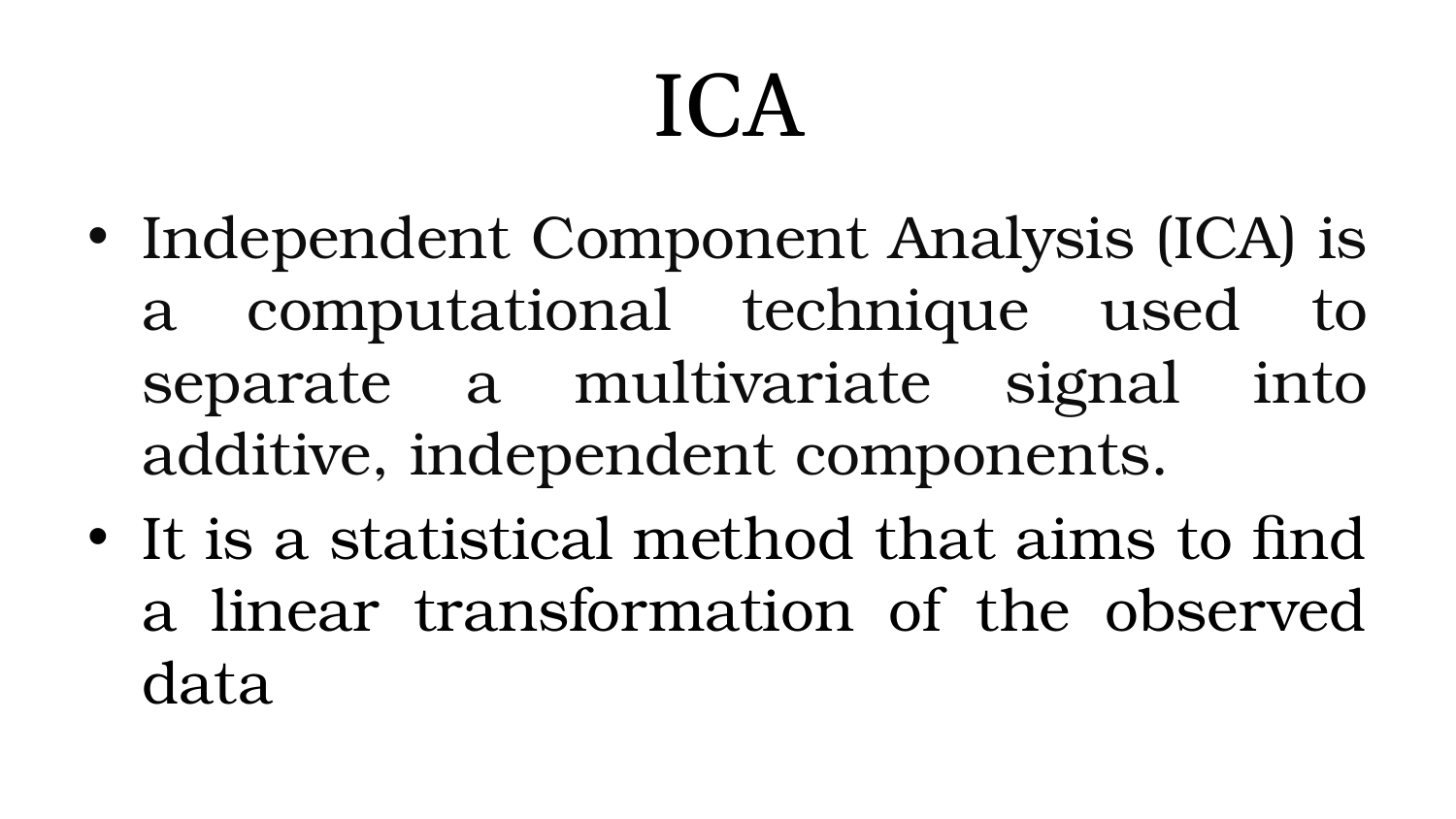

# ICA
Independent Component Analysis (ICA) is a computational technique used to separate a multivariate signal into additive, independent components.
It is a statistical method that aims to find a linear transformation of the observed data